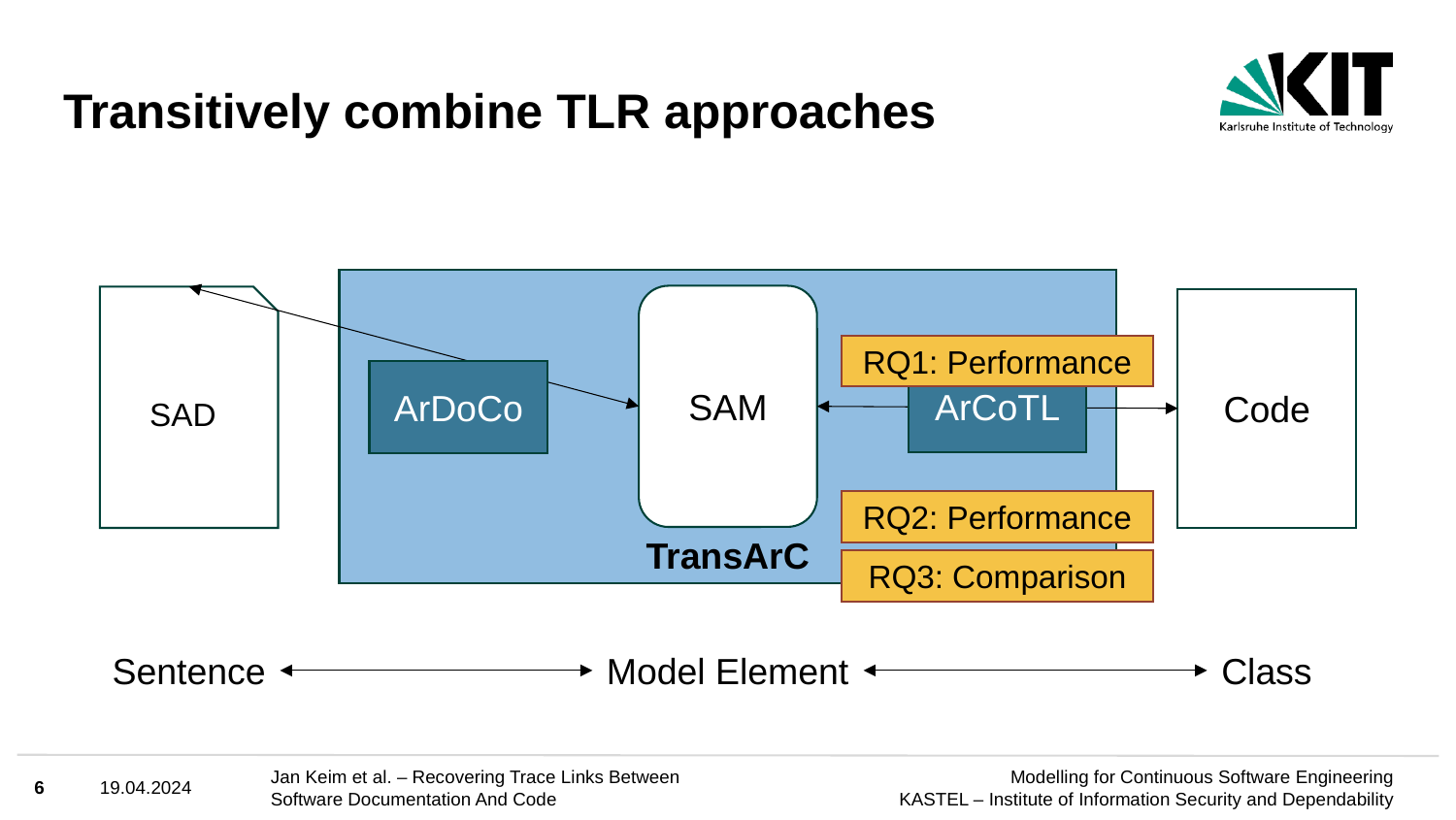

# Transitively combine TLR approaches
TransArC
SAM
SAD
Code
ArCoTL
ArDoCo
RQ1: Performance
RQ2: Performance
RQ3: Comparison
Sentence
Model Element
Class
6
19.04.2024